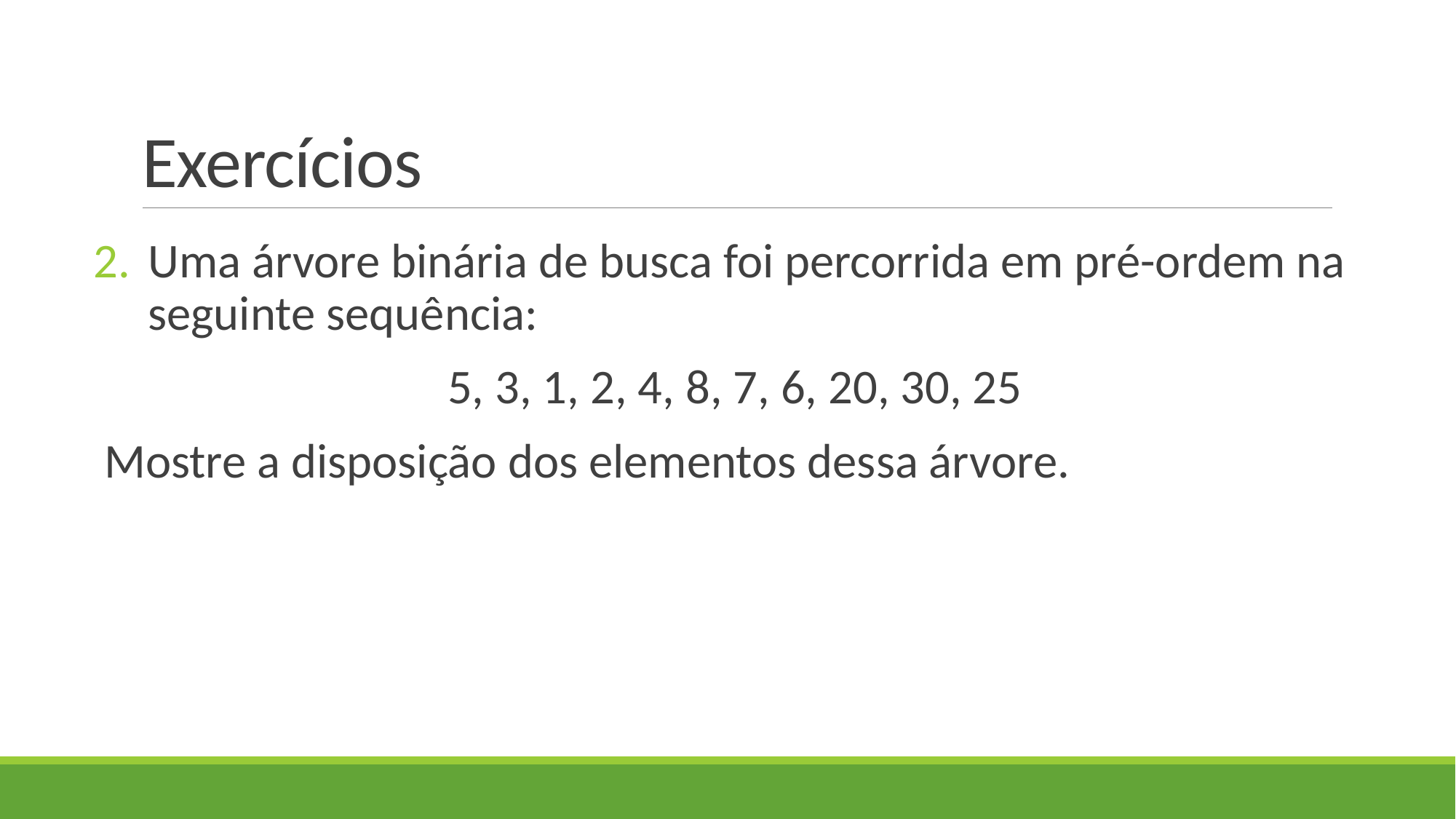

# Exercícios
Uma árvore binária de busca foi percorrida em pré-ordem na seguinte sequência:
5, 3, 1, 2, 4, 8, 7, 6, 20, 30, 25
Mostre a disposição dos elementos dessa árvore.